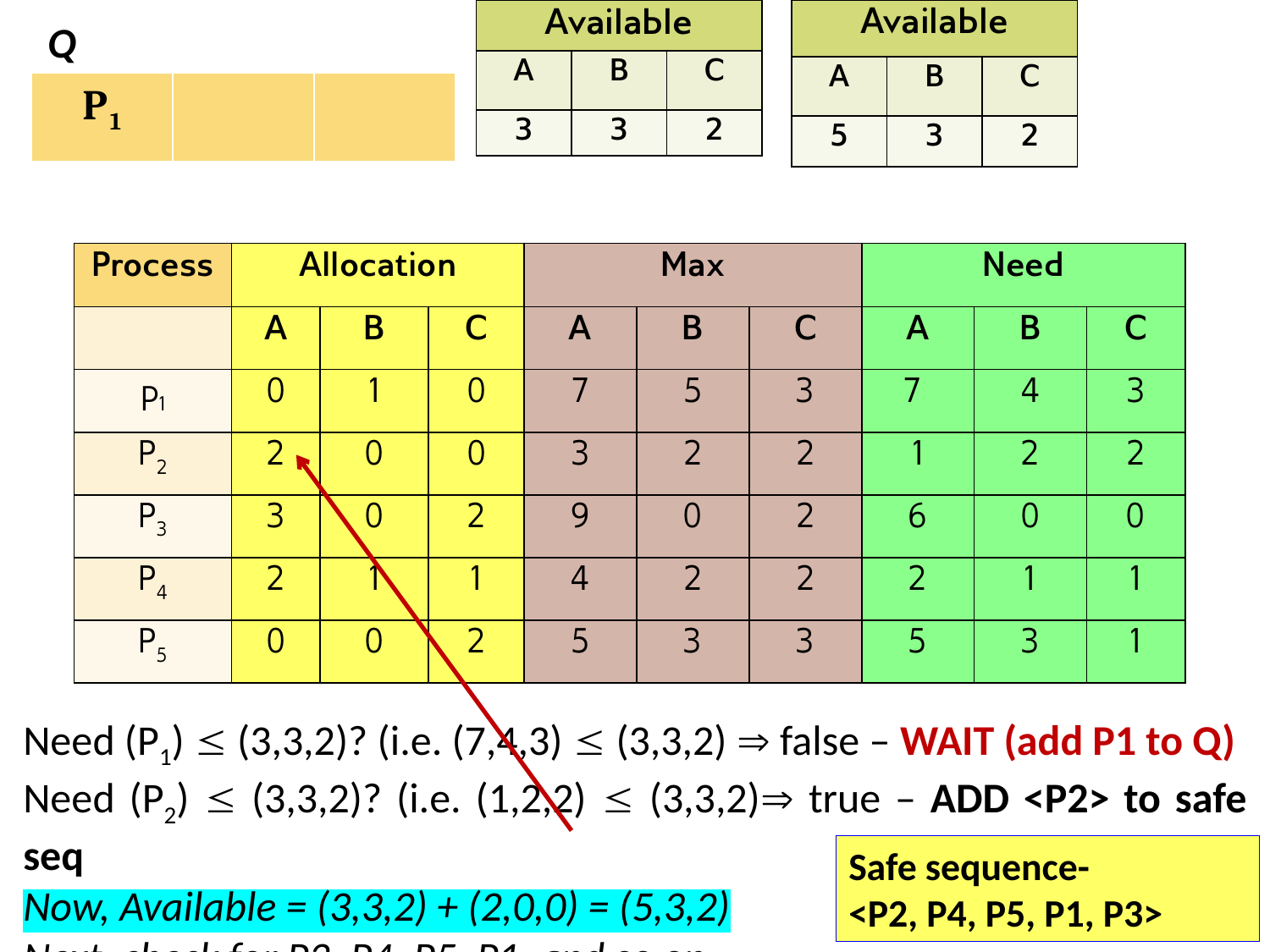

| Available |  |  |
| --- | --- | --- |
| A | B | C |
| 3 | 3 | 2 |
| Available |  |  |
| --- | --- | --- |
| A | B | C |
| 5 | 3 | 2 |
Q
| P1 |  |  |
| --- | --- | --- |
| Process | Allocation |  |  | Max |  |  | Need |  |  |
| --- | --- | --- | --- | --- | --- | --- | --- | --- | --- |
|  | A | B | C | A | B | C | A | B | C |
| p1 | 0 | 1 | 0 | 7 | 5 | 3 | 7 | 4 | 3 |
| P2 | 2 | 0 | 0 | 3 | 2 | 2 | 1 | 2 | 2 |
| P3 | 3 | 0 | 2 | 9 | 0 | 2 | 6 | 0 | 0 |
| P4 | 2 | 1 | 1 | 4 | 2 | 2 | 2 | 1 | 1 |
| P5 | 0 | 0 | 2 | 5 | 3 | 3 | 5 | 3 | 1 |
Need (P1) ≤ (3,3,2)? (i.e. (7,4,3) ≤ (3,3,2) ⇒ false – WAIT (add P1 to Q)
Need (P2) ≤ (3,3,2)? (i.e. (1,2,2) ≤ (3,3,2)⇒ true – ADD <P2> to safe seq
Now, Available = (3,3,2) + (2,0,0) = (5,3,2)
Next, check for P3, P4, P5, P1, and so on

Safe sequence-
<P2, P4, P5, P1, P3>